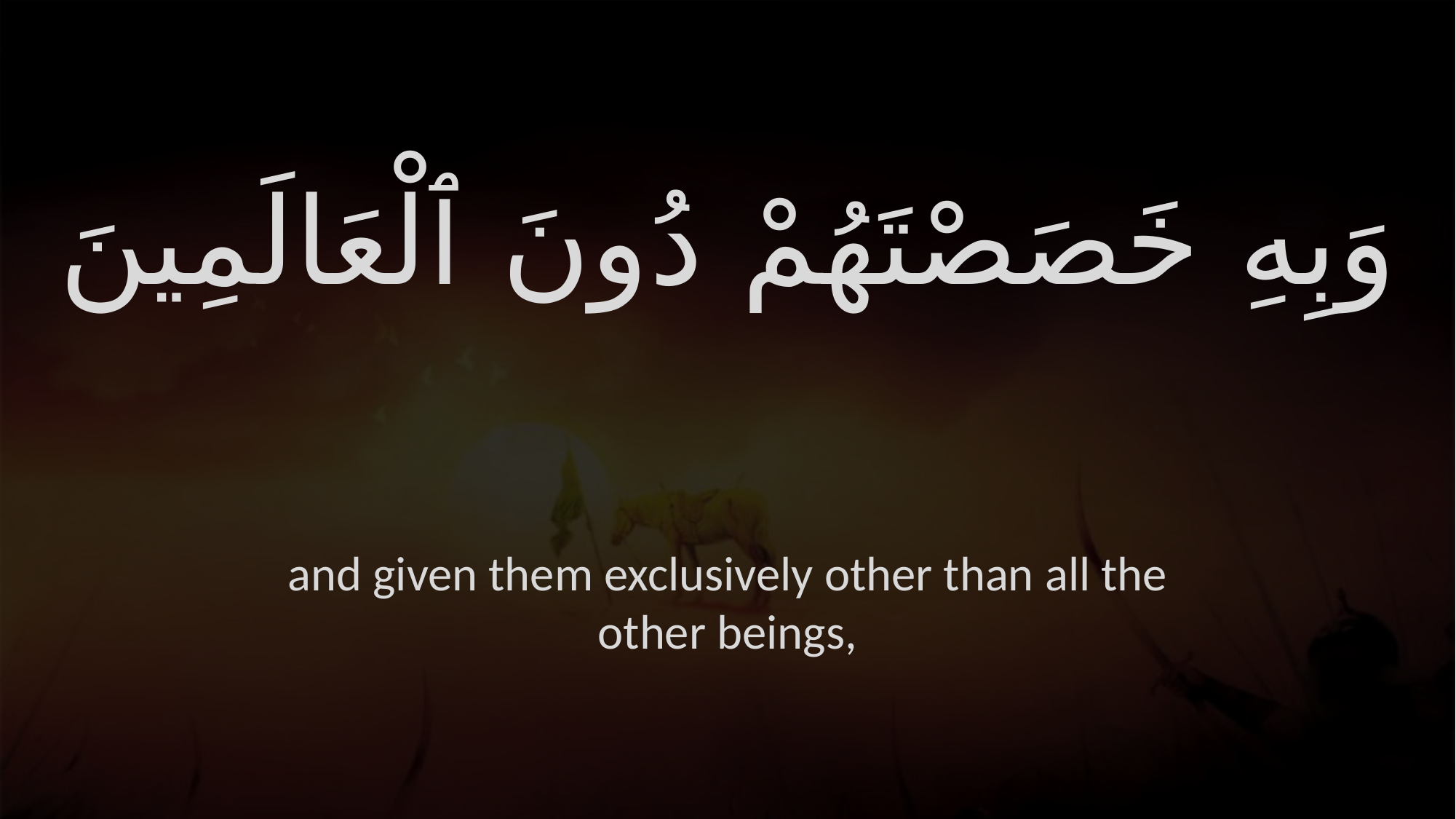

# وَبِهِ خَصَصْتَهُمْ دُونَ ٱلْعَالَمِينَ
and given them exclusively other than all the other beings,